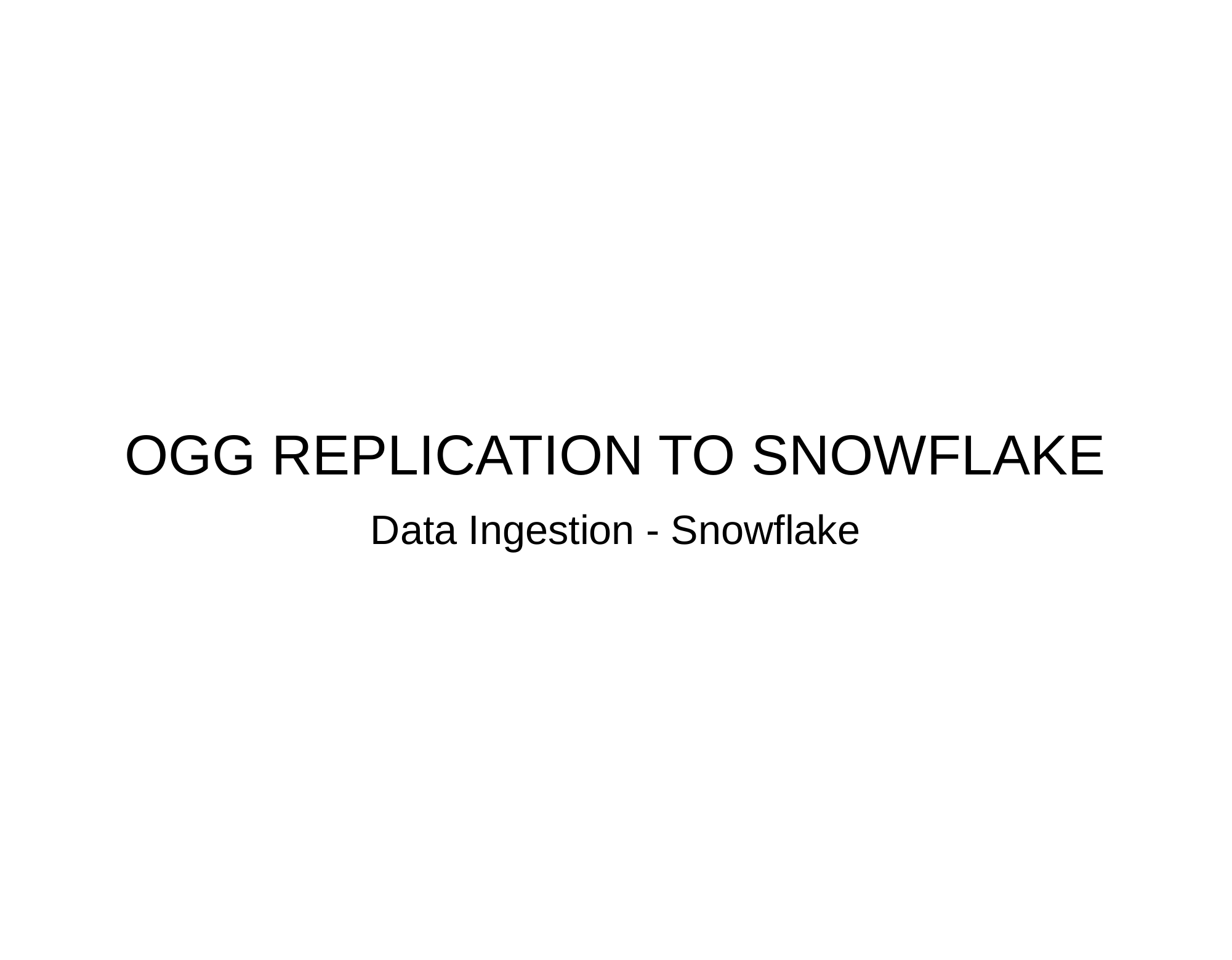

# OGG REPLICATION TO SNOWFLAKE
Data Ingestion - Snowflake